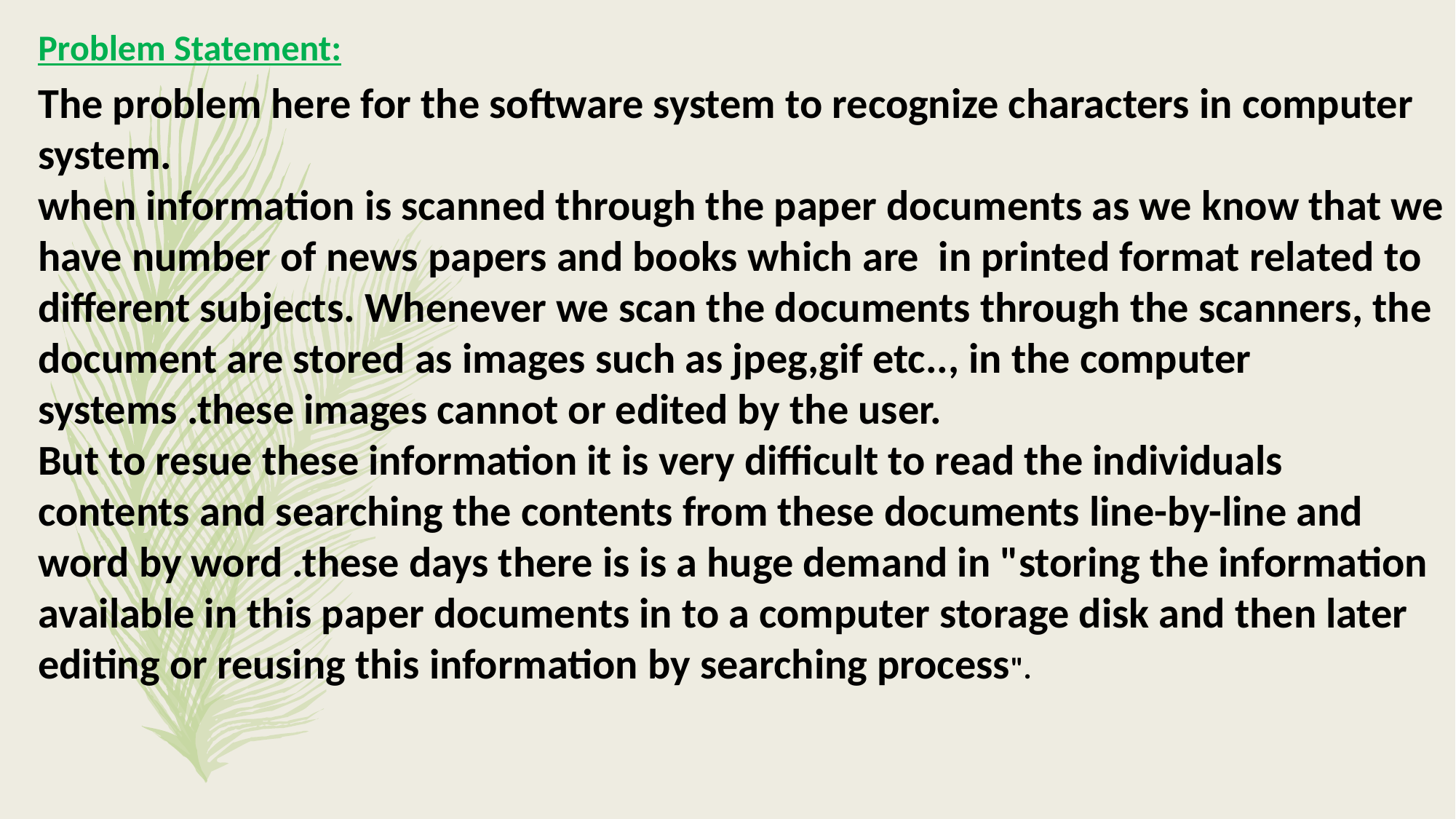

Problem Statement:
The problem here for the software system to recognize characters in computer system.
when information is scanned through the paper documents as we know that we have number of news papers and books which are  in printed format related to different subjects. Whenever we scan the documents through the scanners, the document are stored as images such as jpeg,gif etc.., in the computer systems .these images cannot or edited by the user.
But to resue these information it is very difficult to read the individuals contents and searching the contents from these documents line-by-line and word by word .these days there is is a huge demand in "storing the information available in this paper documents in to a computer storage disk and then later editing or reusing this information by searching process".